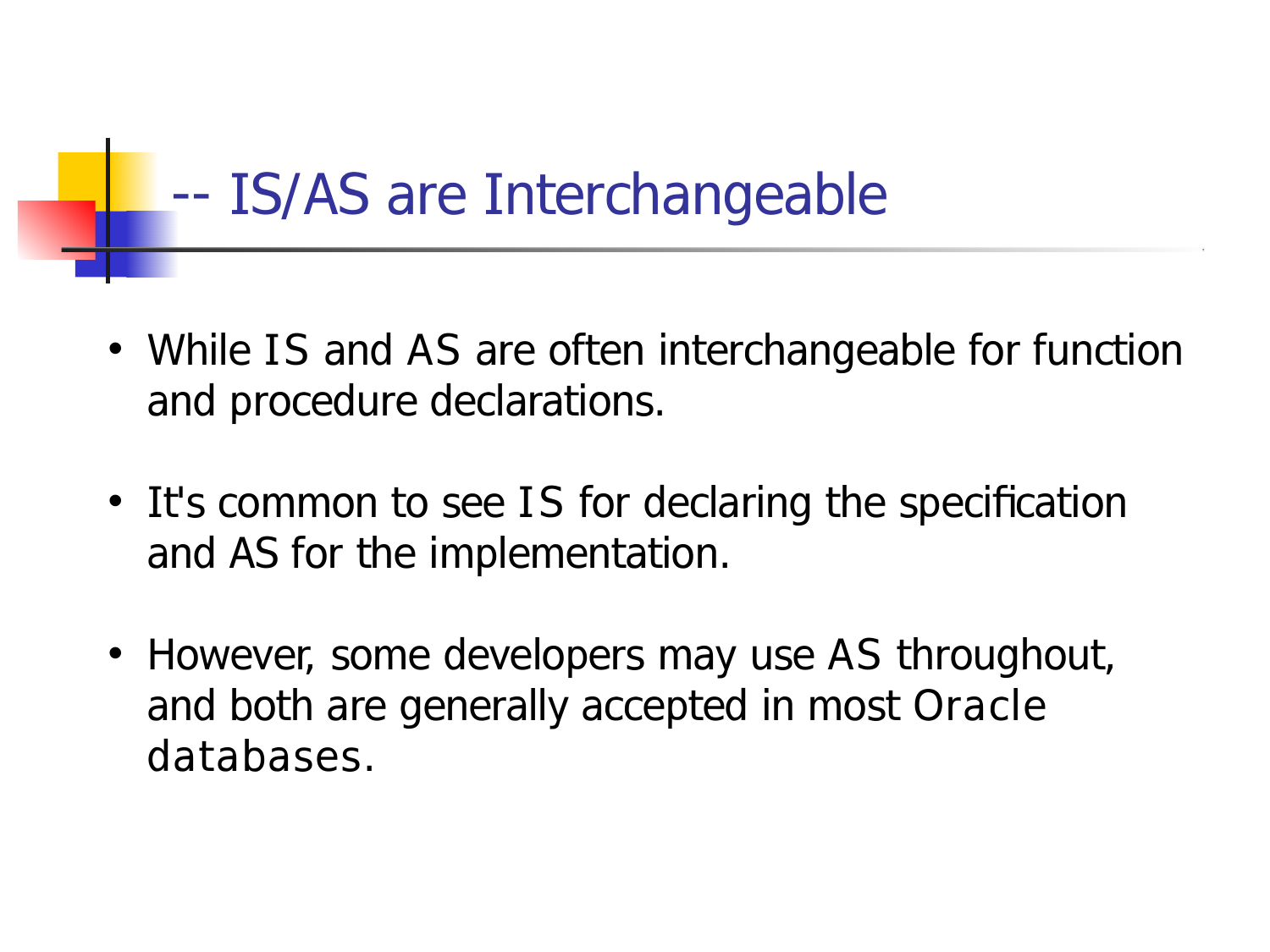

# -- IS/AS are Interchangeable

While IS and AS are often interchangeable for function and procedure declarations.

It's common to see IS for declaring the specification and AS for the implementation.

However, some developers may use AS throughout, and both are generally accepted in most Oracle databases.